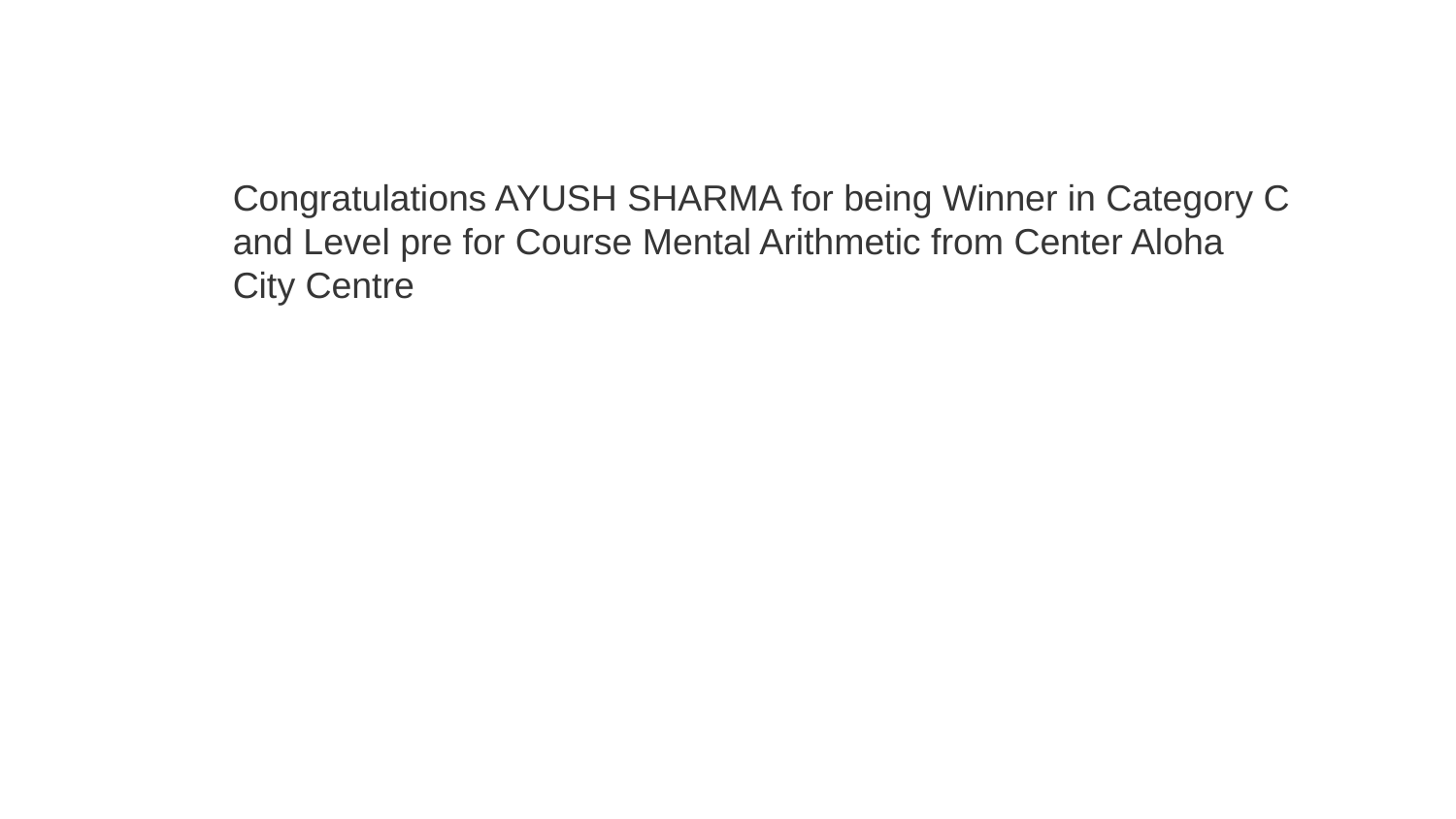

Congratulations AYUSH SHARMA for being Winner in Category C and Level pre for Course Mental Arithmetic from Center Aloha City Centre